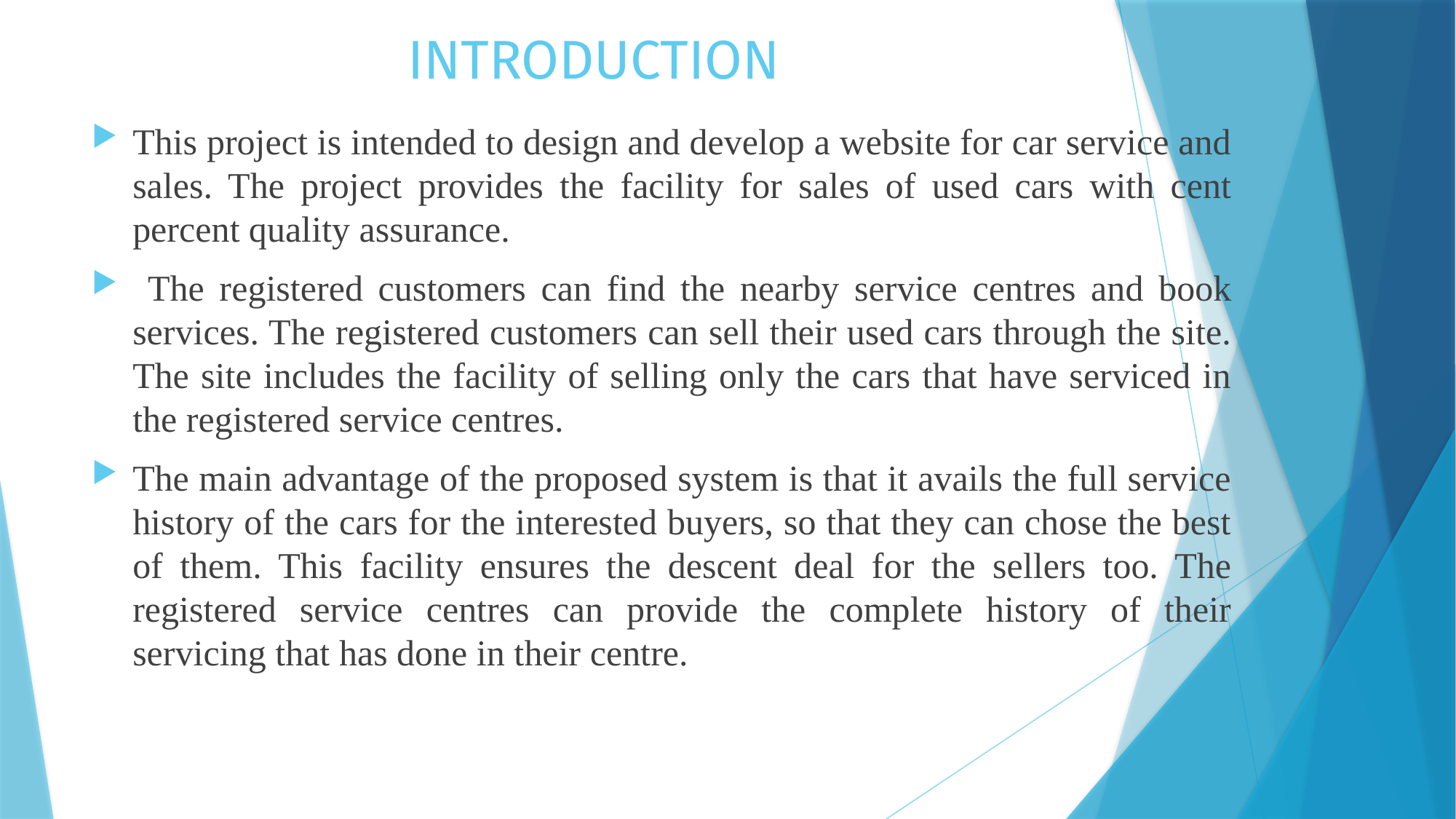

# INTRODUCTION
This project is intended to design and develop a website for car service and sales. The project provides the facility for sales of used cars with cent percent quality assurance.
 The registered customers can find the nearby service centres and book services. The registered customers can sell their used cars through the site. The site includes the facility of selling only the cars that have serviced in the registered service centres.
The main advantage of the proposed system is that it avails the full service history of the cars for the interested buyers, so that they can chose the best of them. This facility ensures the descent deal for the sellers too. The registered service centres can provide the complete history of their servicing that has done in their centre.